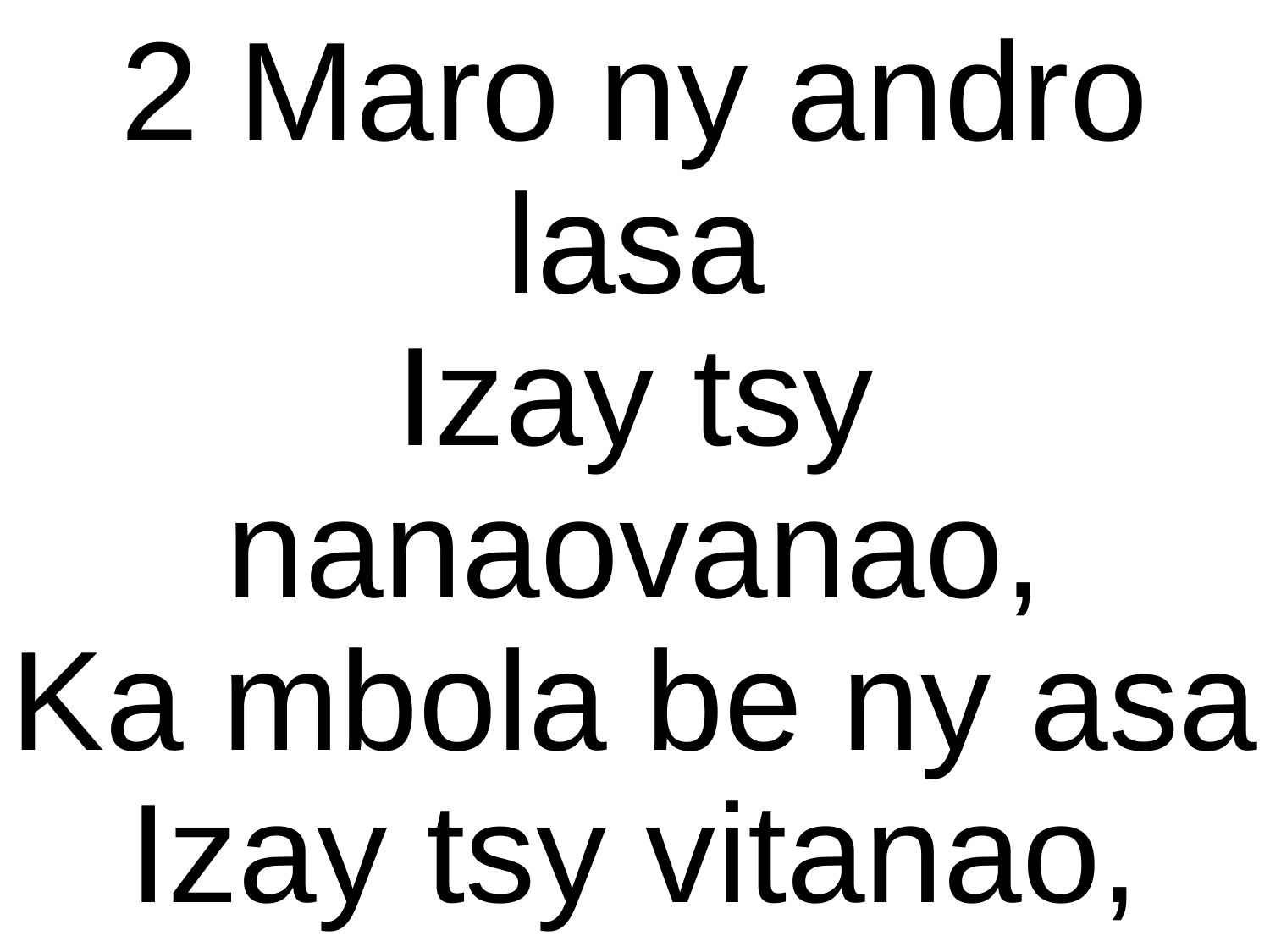

2 Maro ny andro lasa
Izay tsy nanaovanao,
Ka mbola be ny asa
Izay tsy vitanao,